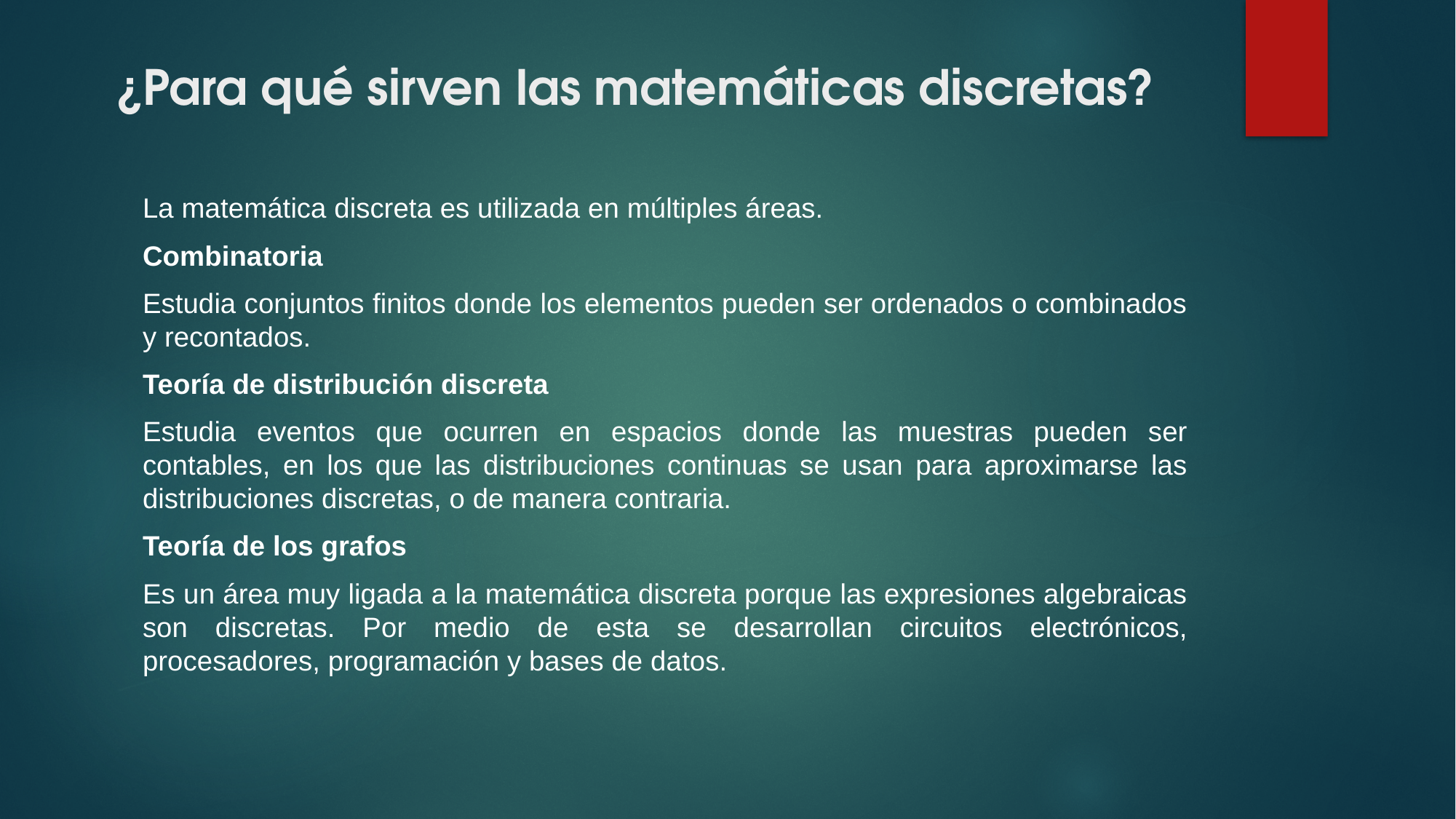

# ¿Para qué sirven las matemáticas discretas?
La matemática discreta es utilizada en múltiples áreas.
Combinatoria
Estudia conjuntos finitos donde los elementos pueden ser ordenados o combinados y recontados.
Teoría de distribución discreta
Estudia eventos que ocurren en espacios donde las muestras pueden ser contables, en los que las distribuciones continuas se usan para aproximarse las distribuciones discretas, o de manera contraria.
Teoría de los grafos
Es un área muy ligada a la matemática discreta porque las expresiones algebraicas son discretas. Por medio de esta se desarrollan circuitos electrónicos, procesadores, programación y bases de datos.